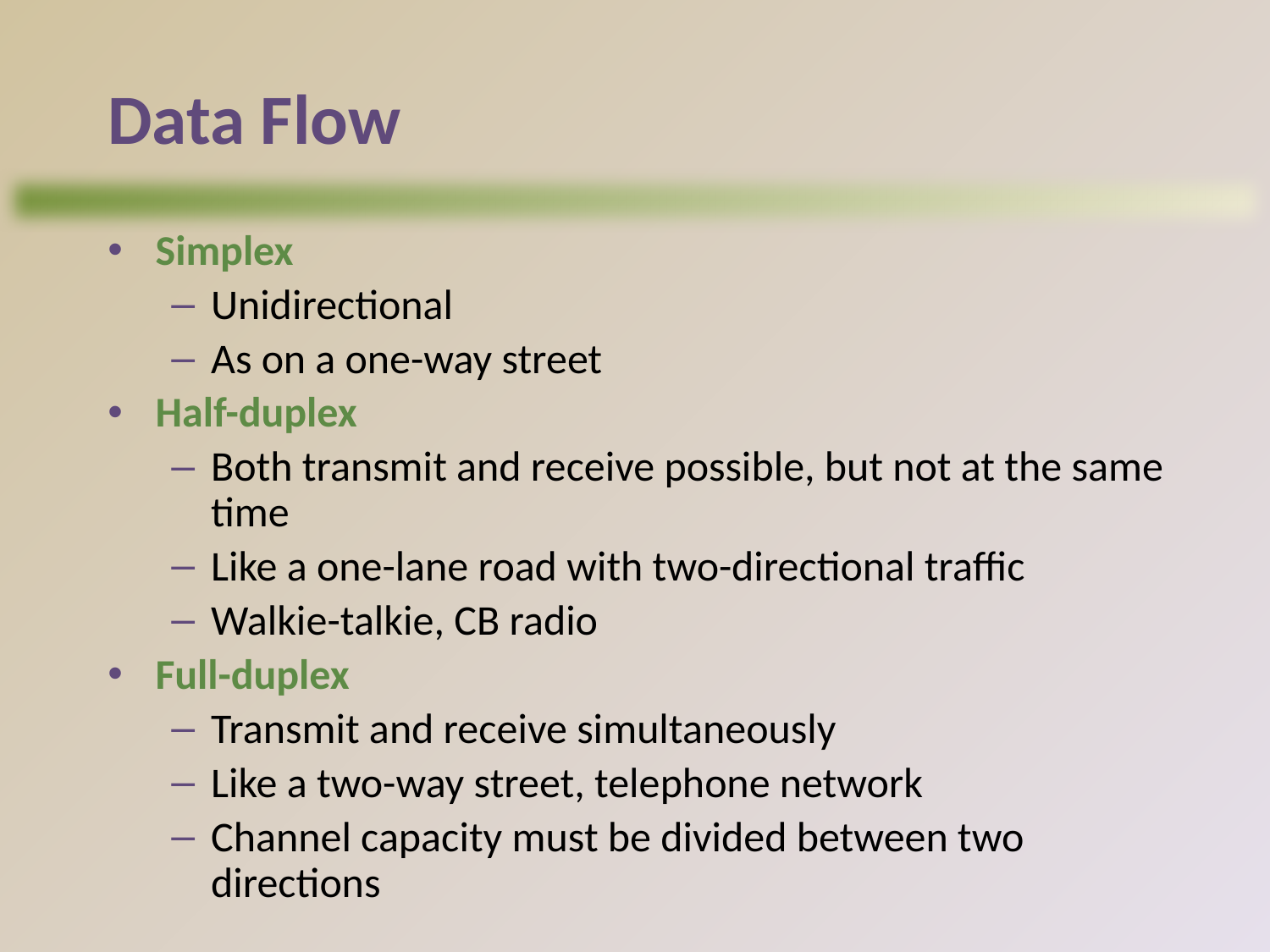

1-18
# Data Flow
Simplex
Unidirectional
As on a one-way street
Half-duplex
Both transmit and receive possible, but not at the same time
Like a one-lane road with two-directional traffic
Walkie-talkie, CB radio
Full-duplex
Transmit and receive simultaneously
Like a two-way street, telephone network
Channel capacity must be divided between two directions